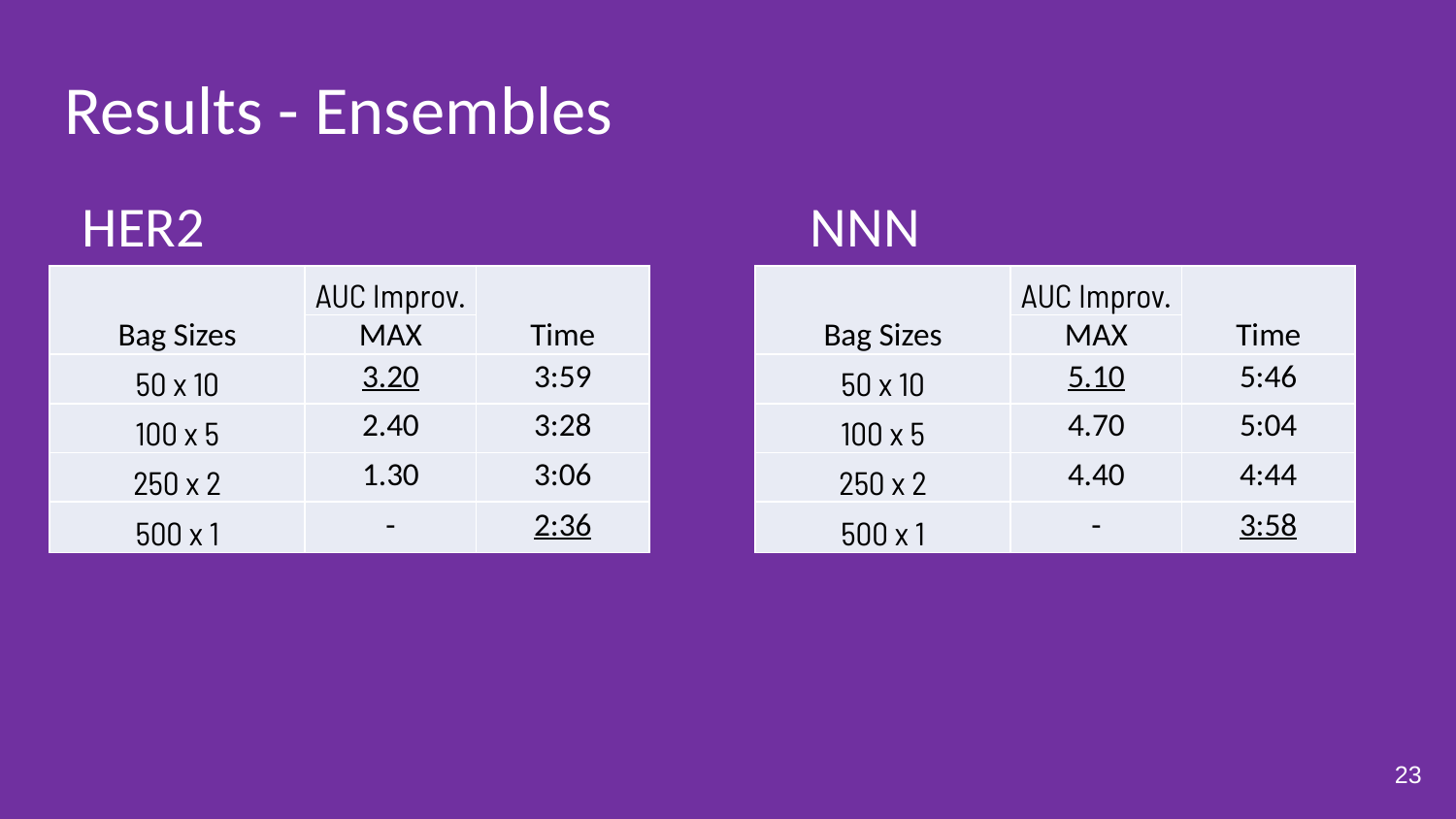

# Results - Ensembles
HER2					NNN

| Bag Sizes | AUC Improv. | Time |
| --- | --- | --- |
|  | MAX |  |
| 50 x 10 | 3.20 | 3:59 |
| 100 x 5 | 2.40 | 3:28 |
| 250 x 2 | 1.30 | 3:06 |
| 500 x 1 | - | 2:36 |
| Bag Sizes | AUC Improv. | Time |
| --- | --- | --- |
|  | MAX |  |
| 50 x 10 | 5.10 | 5:46 |
| 100 x 5 | 4.70 | 5:04 |
| 250 x 2 | 4.40 | 4:44 |
| 500 x 1 | - | 3:58 |
23